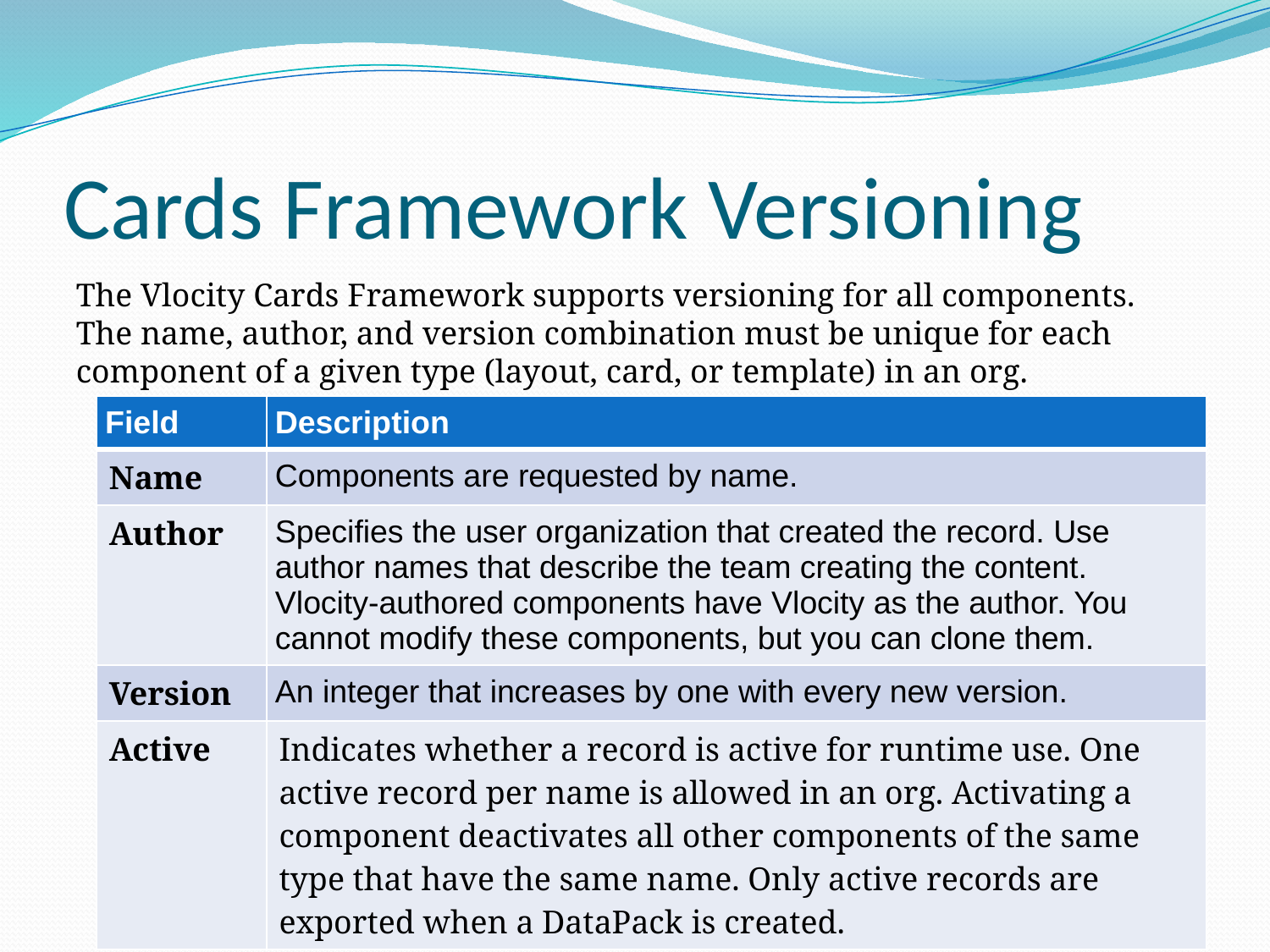

# Cards Framework Versioning
The Vlocity Cards Framework supports versioning for all components. The name, author, and version combination must be unique for each component of a given type (layout, card, or template) in an org.
| Field | Description |
| --- | --- |
| Name | Components are requested by name. |
| Author | Specifies the user organization that created the record. Use author names that describe the team creating the content. Vlocity-authored components have Vlocity as the author. You cannot modify these components, but you can clone them. |
| Version | An integer that increases by one with every new version. |
| Active | Indicates whether a record is active for runtime use. One active record per name is allowed in an org. Activating a component deactivates all other components of the same type that have the same name. Only active records are exported when a DataPack is created. |